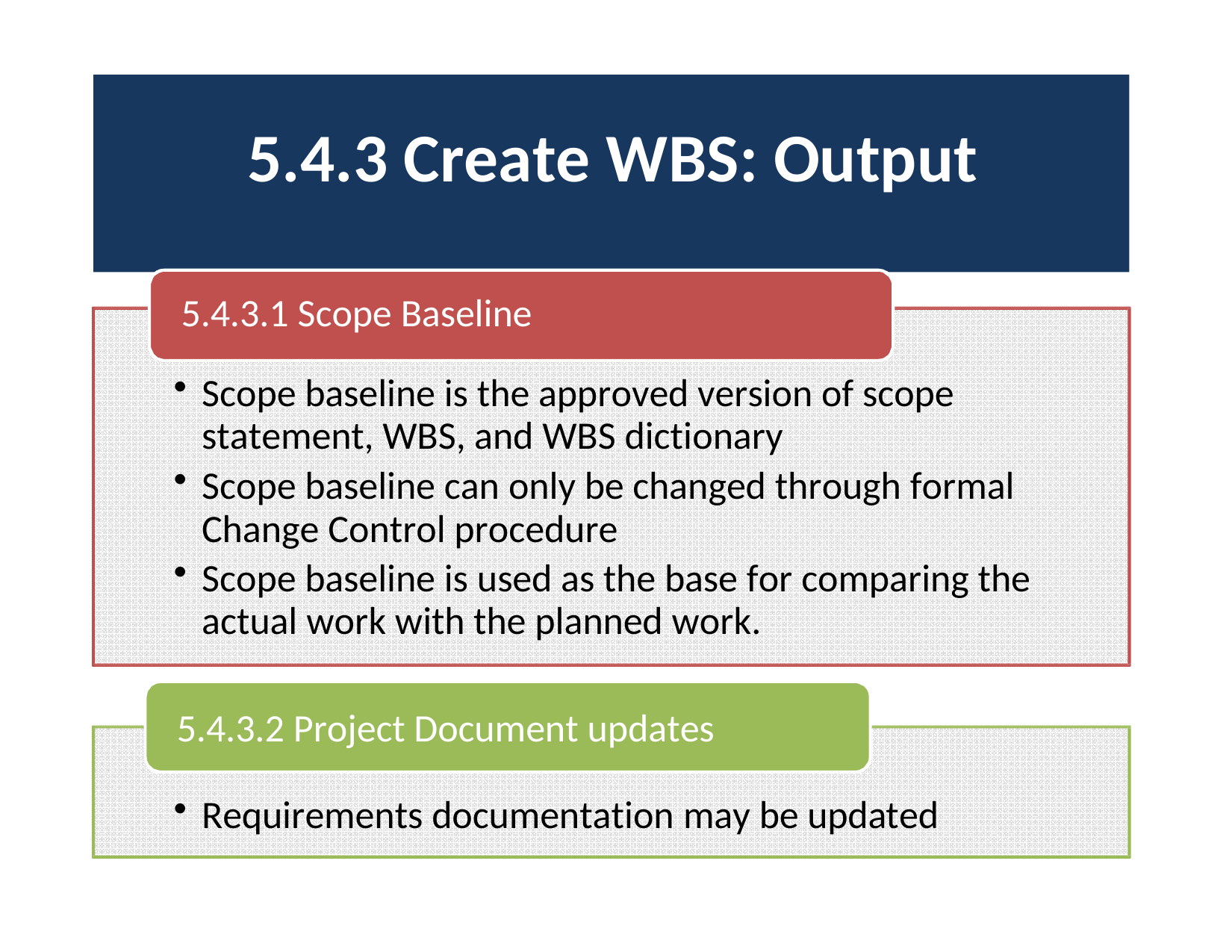

# 5.4.3 Create WBS: Output

5.4.3.1 Scope Baseline

Scope baseline is the approved version of scope statement, WBS, and WBS dictionary
Scope baseline can only be changed through formal Change Control procedure
Scope baseline is used as the base for comparing the actual work with the planned work.

5.4.3.2 Project Document updates

Requirements documentation may be updated